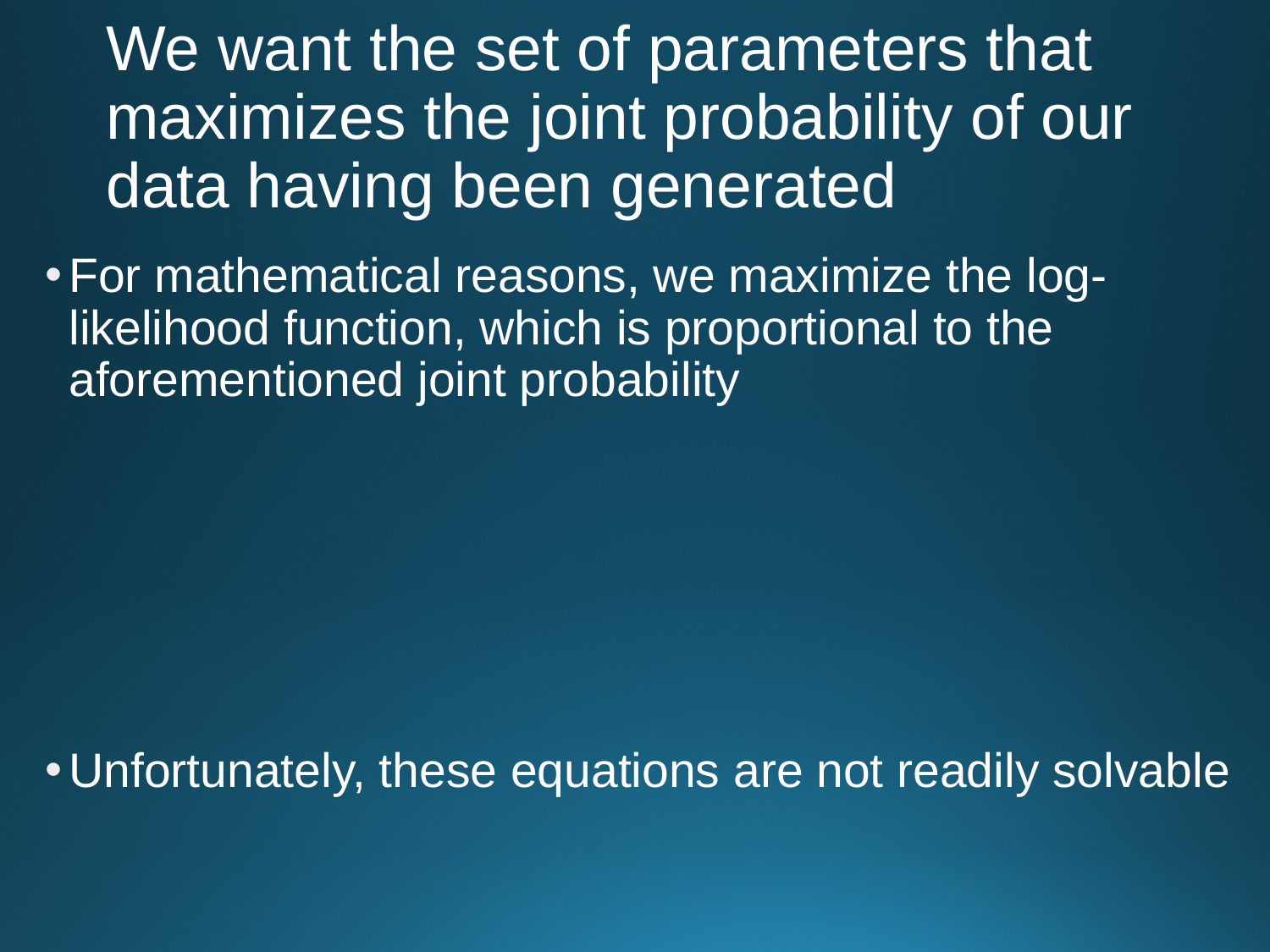

# We want the set of parameters that maximizes the joint probability of our data having been generated
For mathematical reasons, we maximize the log-likelihood function, which is proportional to the aforementioned joint probability

Unfortunately, these equations are not readily solvable